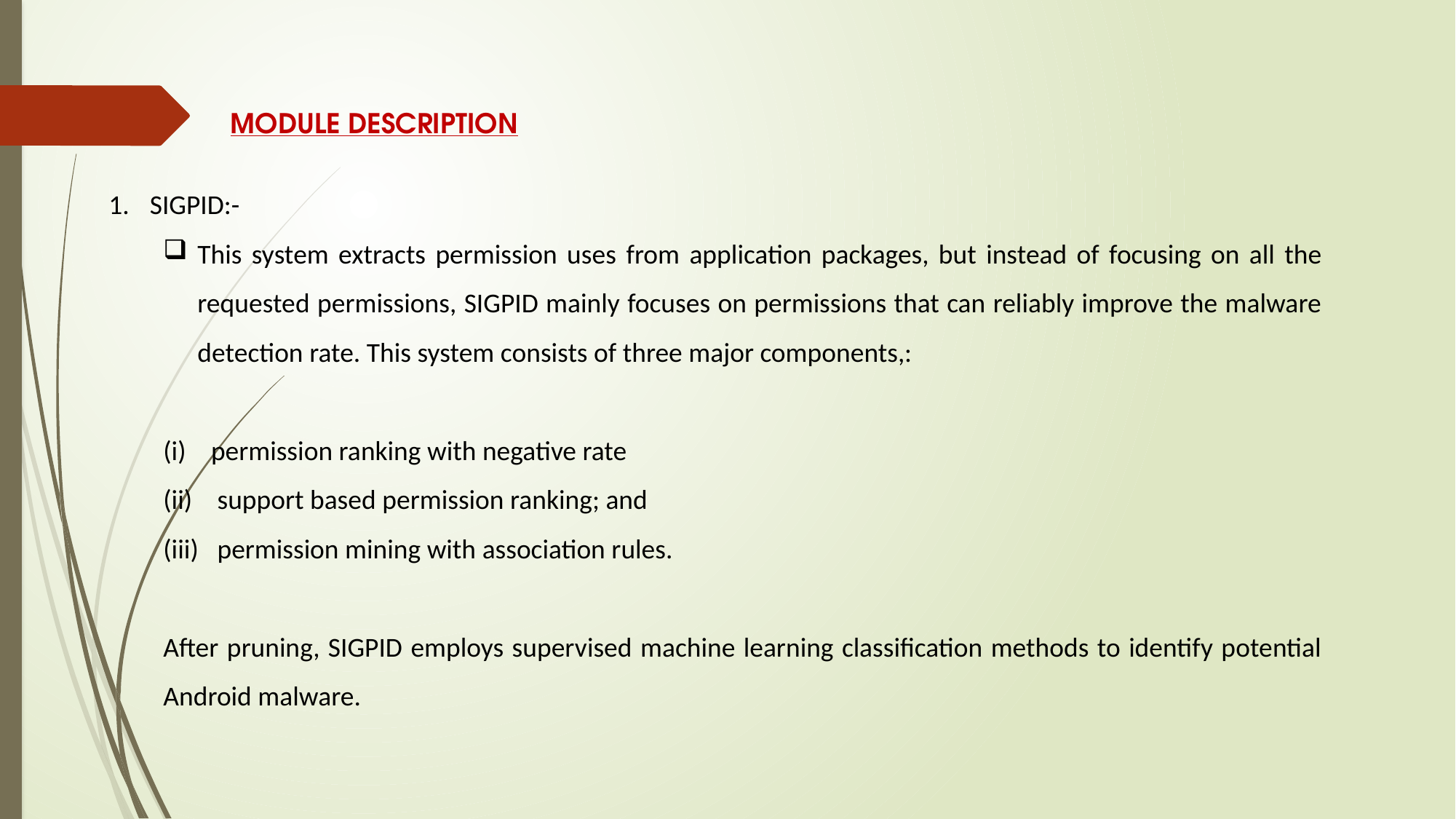

MODULE DESCRIPTION
SIGPID:-
This system extracts permission uses from application packages, but instead of focusing on all the requested permissions, SIGPID mainly focuses on permissions that can reliably improve the malware detection rate. This system consists of three major components,:

permission ranking with negative rate
 support based permission ranking; and
 permission mining with association rules.

After pruning, SIGPID employs supervised machine learning classification methods to identify potential Android malware.